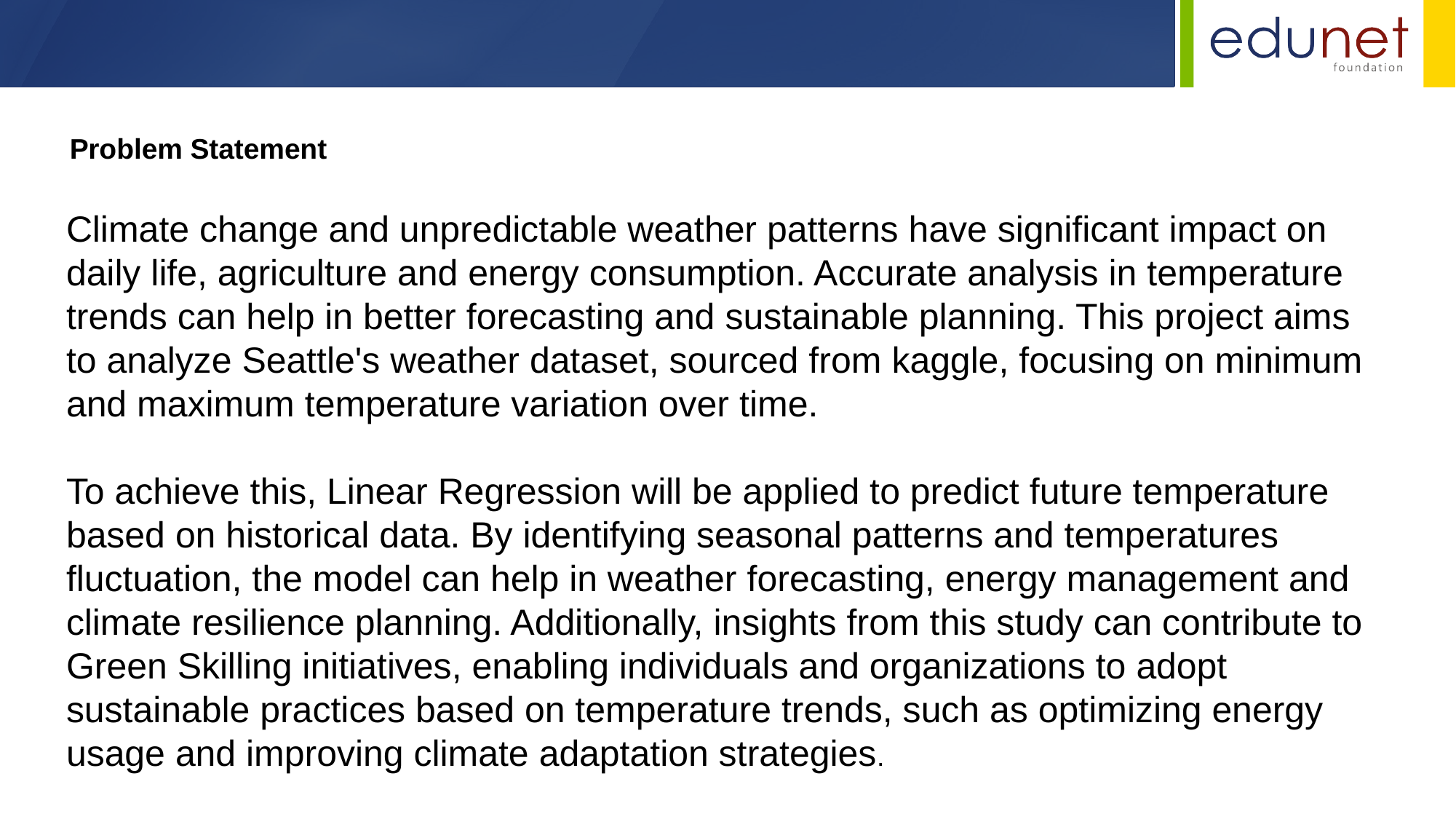

Problem Statement
Climate change and unpredictable weather patterns have significant impact on daily life, agriculture and energy consumption. Accurate analysis in temperature trends can help in better forecasting and sustainable planning. This project aims to analyze Seattle's weather dataset, sourced from kaggle, focusing on minimum and maximum temperature variation over time.

To achieve this, Linear Regression will be applied to predict future temperature based on historical data. By identifying seasonal patterns and temperatures fluctuation, the model can help in weather forecasting, energy management and climate resilience planning. Additionally, insights from this study can contribute to Green Skilling initiatives, enabling individuals and organizations to adopt sustainable practices based on temperature trends, such as optimizing energy usage and improving climate adaptation strategies.